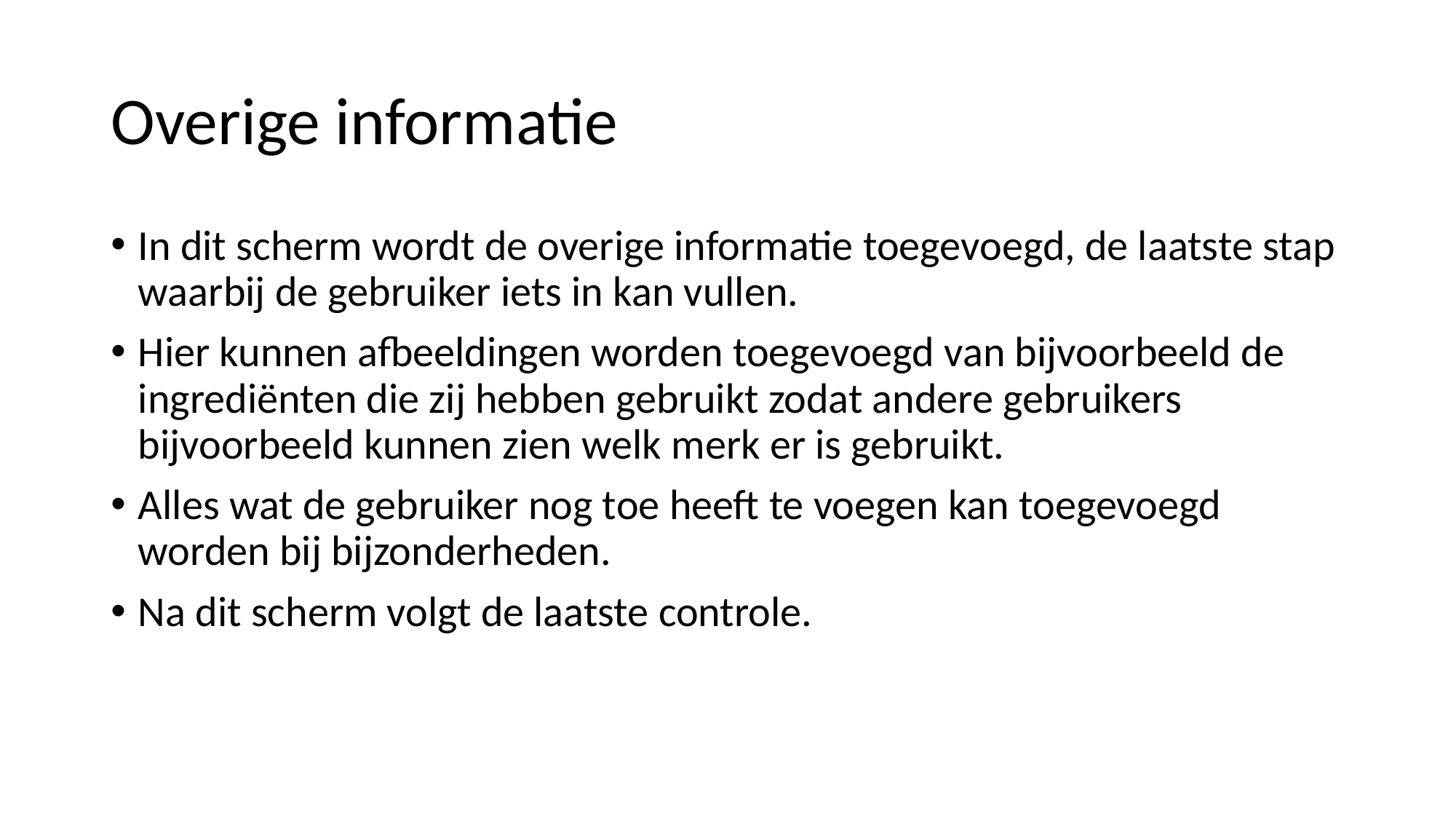

# Overige informatie
In dit scherm wordt de overige informatie toegevoegd, de laatste stap waarbij de gebruiker iets in kan vullen.
Hier kunnen afbeeldingen worden toegevoegd van bijvoorbeeld de ingrediënten die zij hebben gebruikt zodat andere gebruikers bijvoorbeeld kunnen zien welk merk er is gebruikt.
Alles wat de gebruiker nog toe heeft te voegen kan toegevoegd worden bij bijzonderheden.
Na dit scherm volgt de laatste controle.